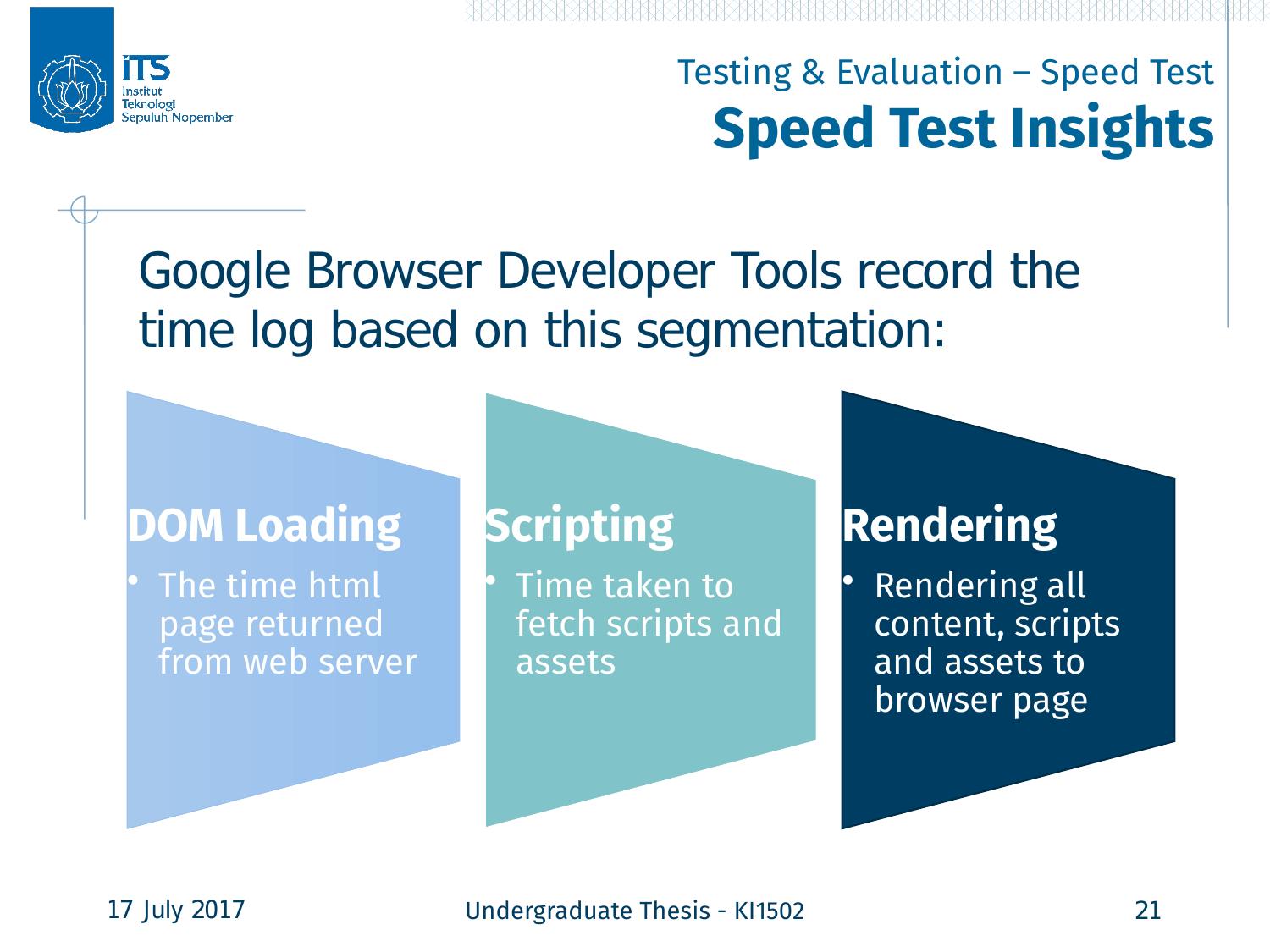

Testing & Evaluation – Speed Test
Speed Test Insights

Google Browser Developer Tools record the time log based on this segmentation:
DOM Loading
The time html page returned from web server
Scripting
Time taken to fetch scripts and assets
Rendering
Rendering all content, scripts and assets to browser page
17 July 2017
Undergraduate Thesis - KI1502
21